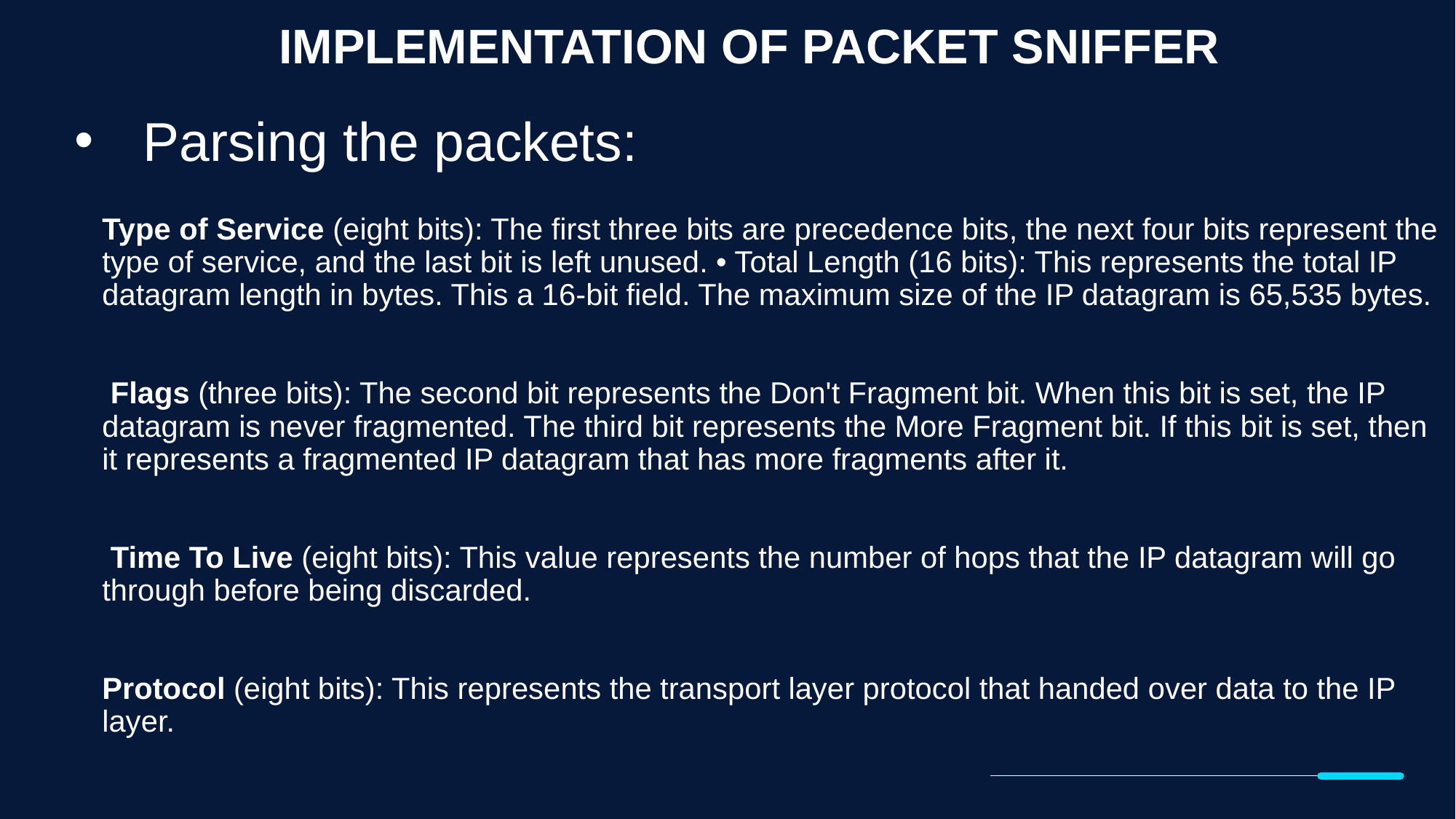

# IMPLEMENTATION OF PACKET SNIFFER
Parsing the packets:

Type of Service (eight bits): The first three bits are precedence bits, the next four bits represent the type of service, and the last bit is left unused. • Total Length (16 bits): This represents the total IP datagram length in bytes. This a 16-bit field. The maximum size of the IP datagram is 65,535 bytes.

 Flags (three bits): The second bit represents the Don't Fragment bit. When this bit is set, the IP datagram is never fragmented. The third bit represents the More Fragment bit. If this bit is set, then it represents a fragmented IP datagram that has more fragments after it.

 Time To Live (eight bits): This value represents the number of hops that the IP datagram will go through before being discarded.

Protocol (eight bits): This represents the transport layer protocol that handed over data to the IP layer.